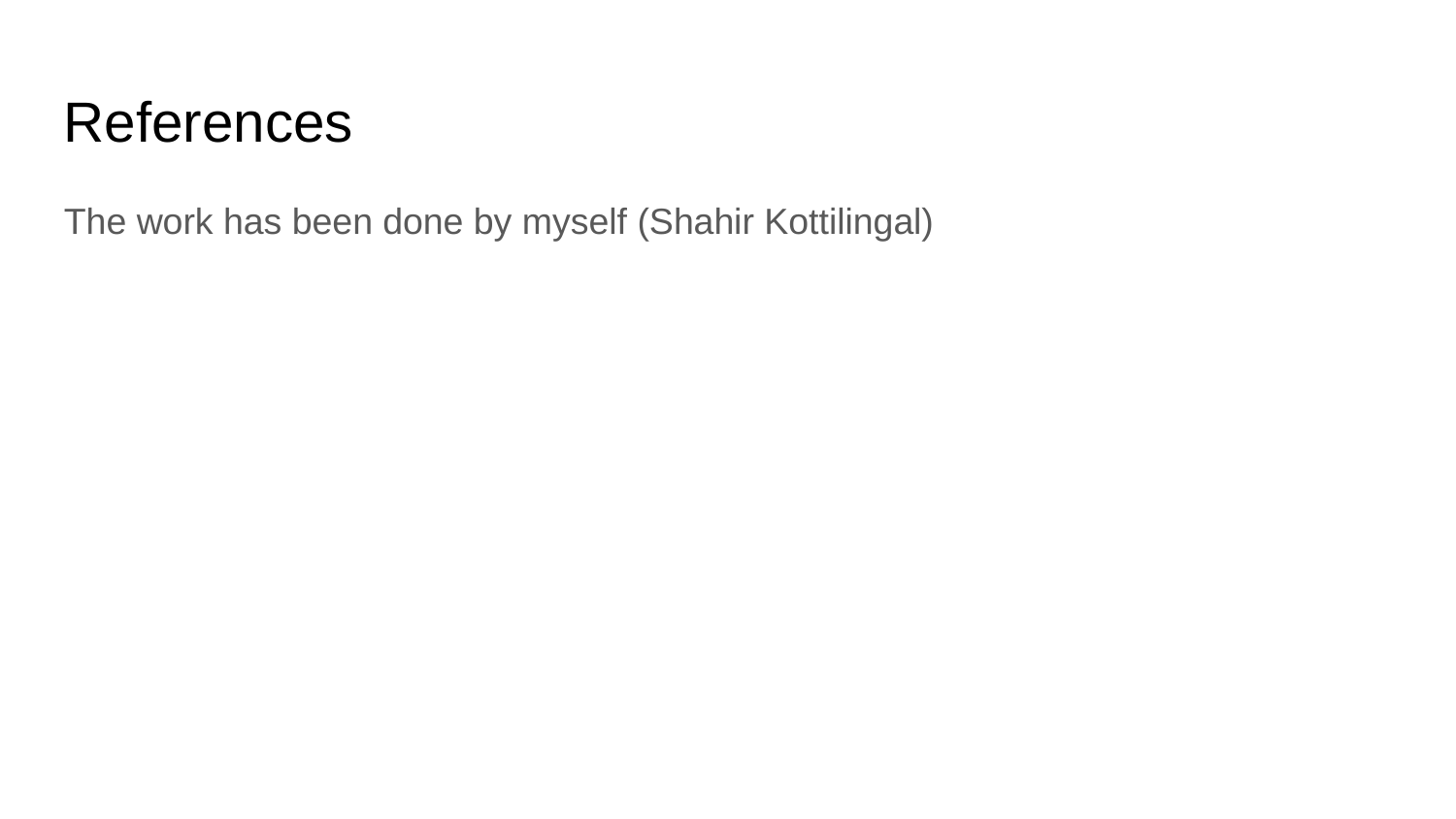

References
The work has been done by myself (Shahir Kottilingal)